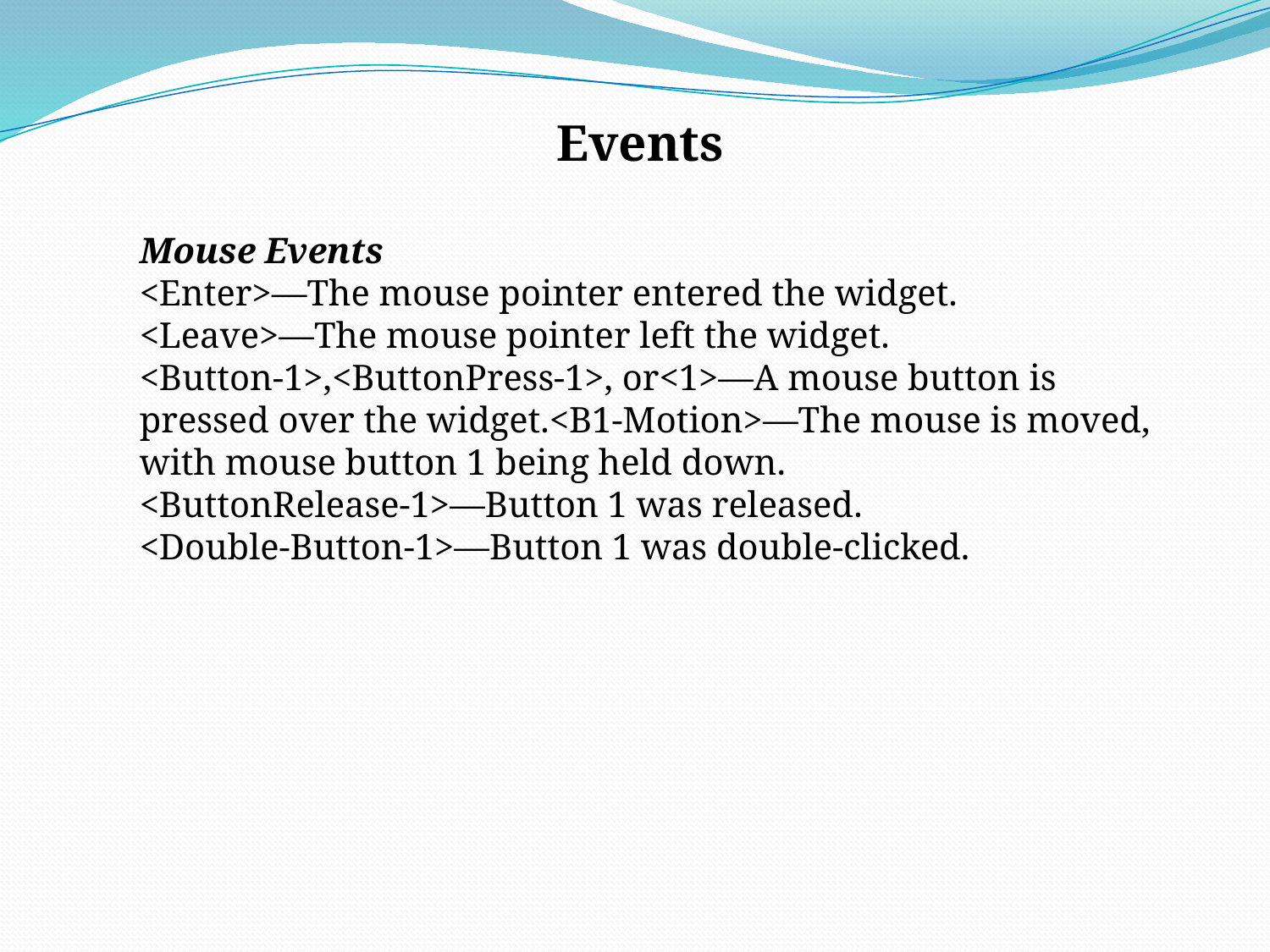

Events
Mouse Events
<Enter>—The mouse pointer entered the widget.
<Leave>—The mouse pointer left the widget.
<Button-1>,<ButtonPress-1>, or<1>—A mouse button is pressed over the widget.<B1-Motion>—The mouse is moved, with mouse button 1 being held down.
<ButtonRelease-1>—Button 1 was released.
<Double-Button-1>—Button 1 was double-clicked.